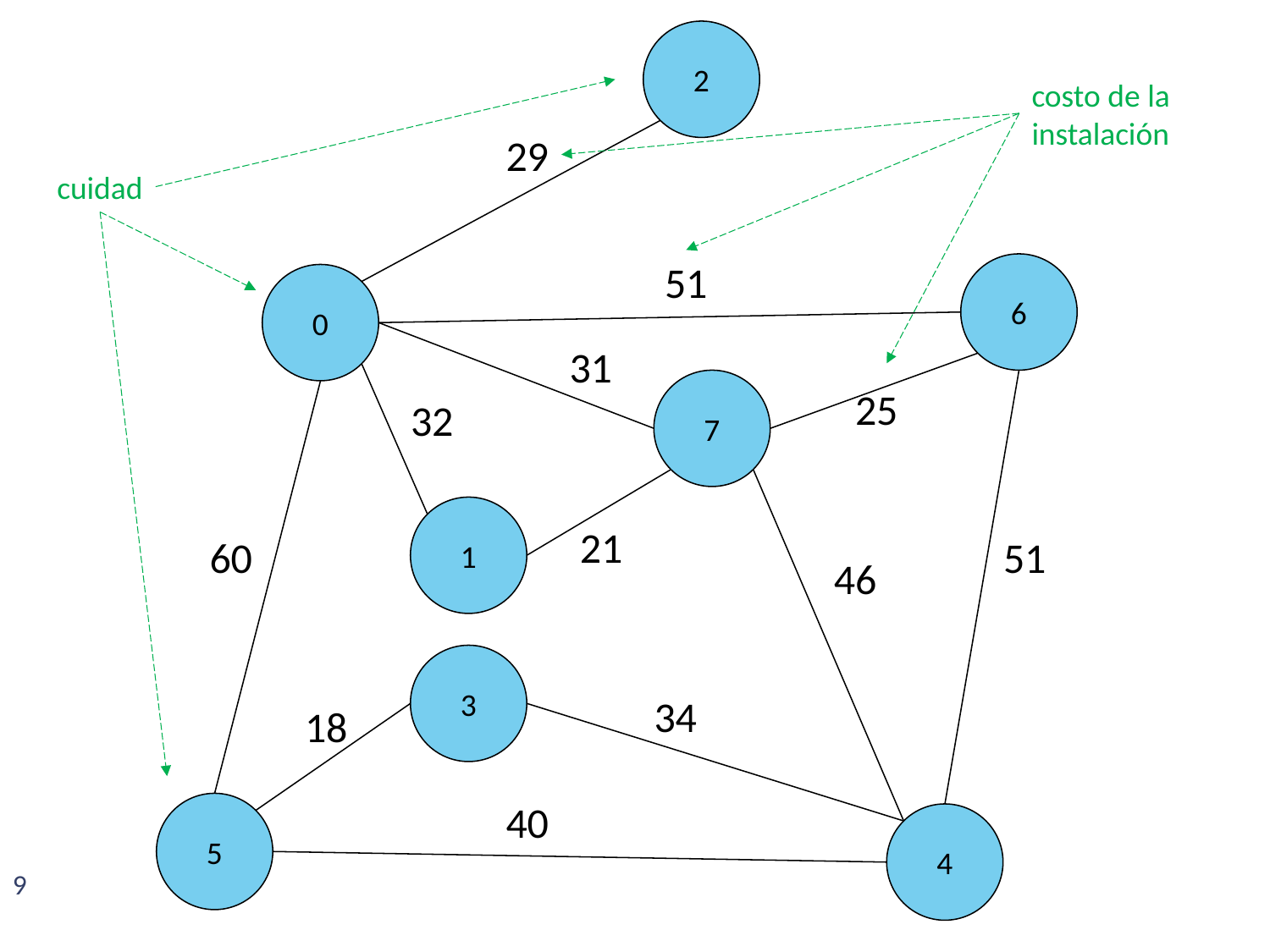

2
costo de la
instalación
29
cuidad
51
6
0
31
7
25
32
1
21
60
51
46
3
34
18
40
5
4
9